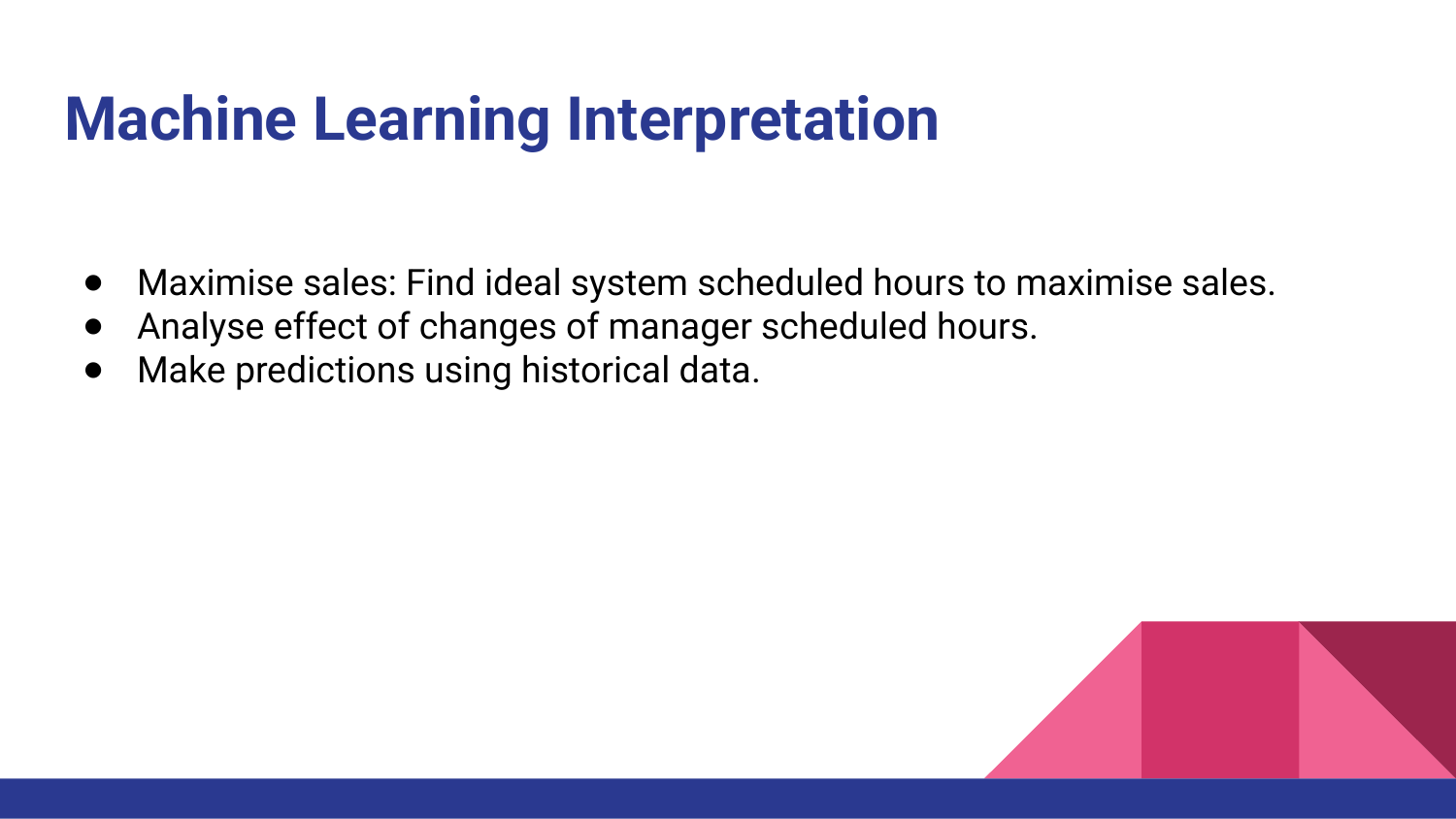

# Machine Learning Interpretation

Maximise sales: Find ideal system scheduled hours to maximise sales.
Analyse effect of changes of manager scheduled hours.
Make predictions using historical data.